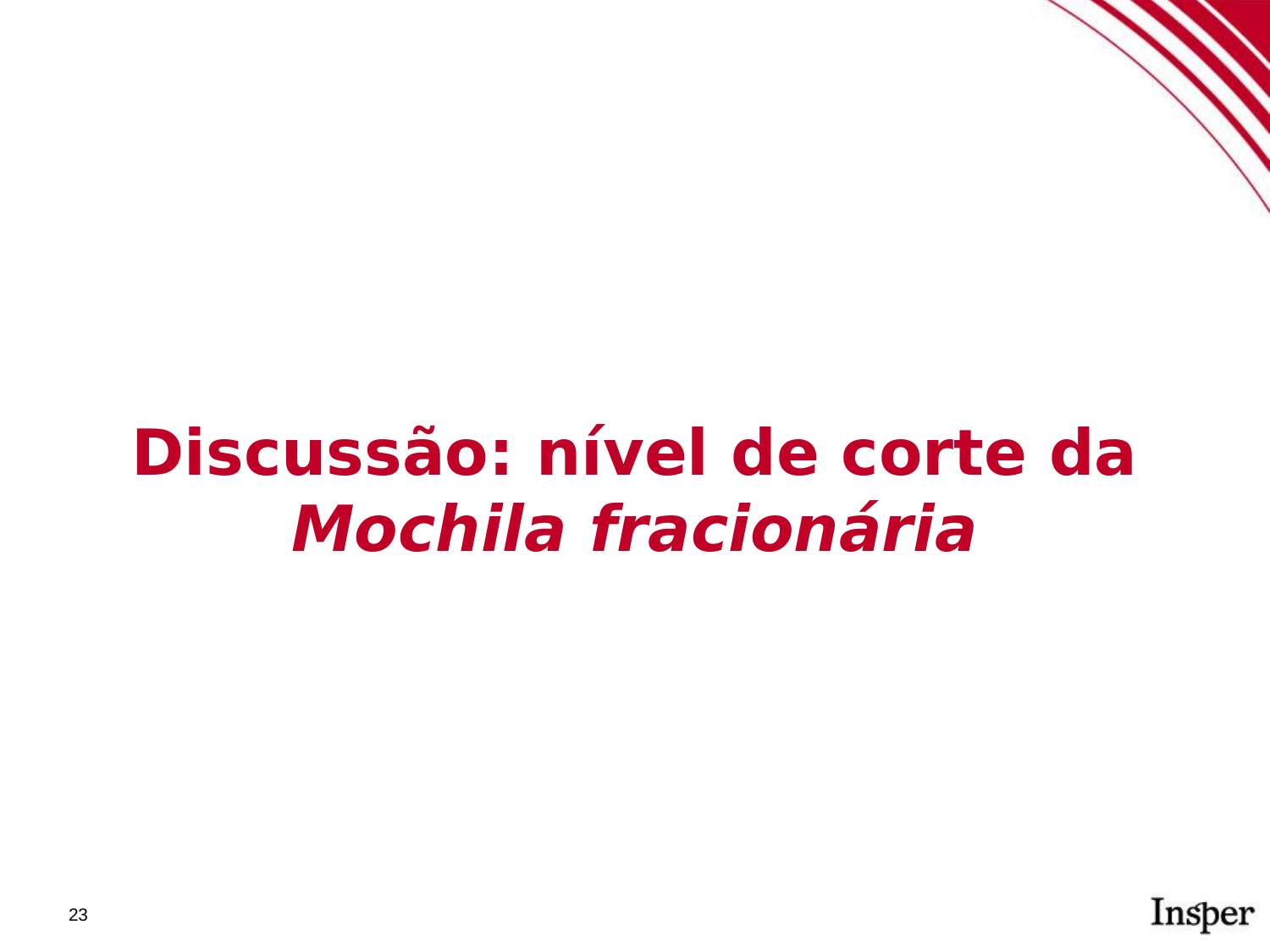

Discussão: nível de corte da Mochila fracionária

23